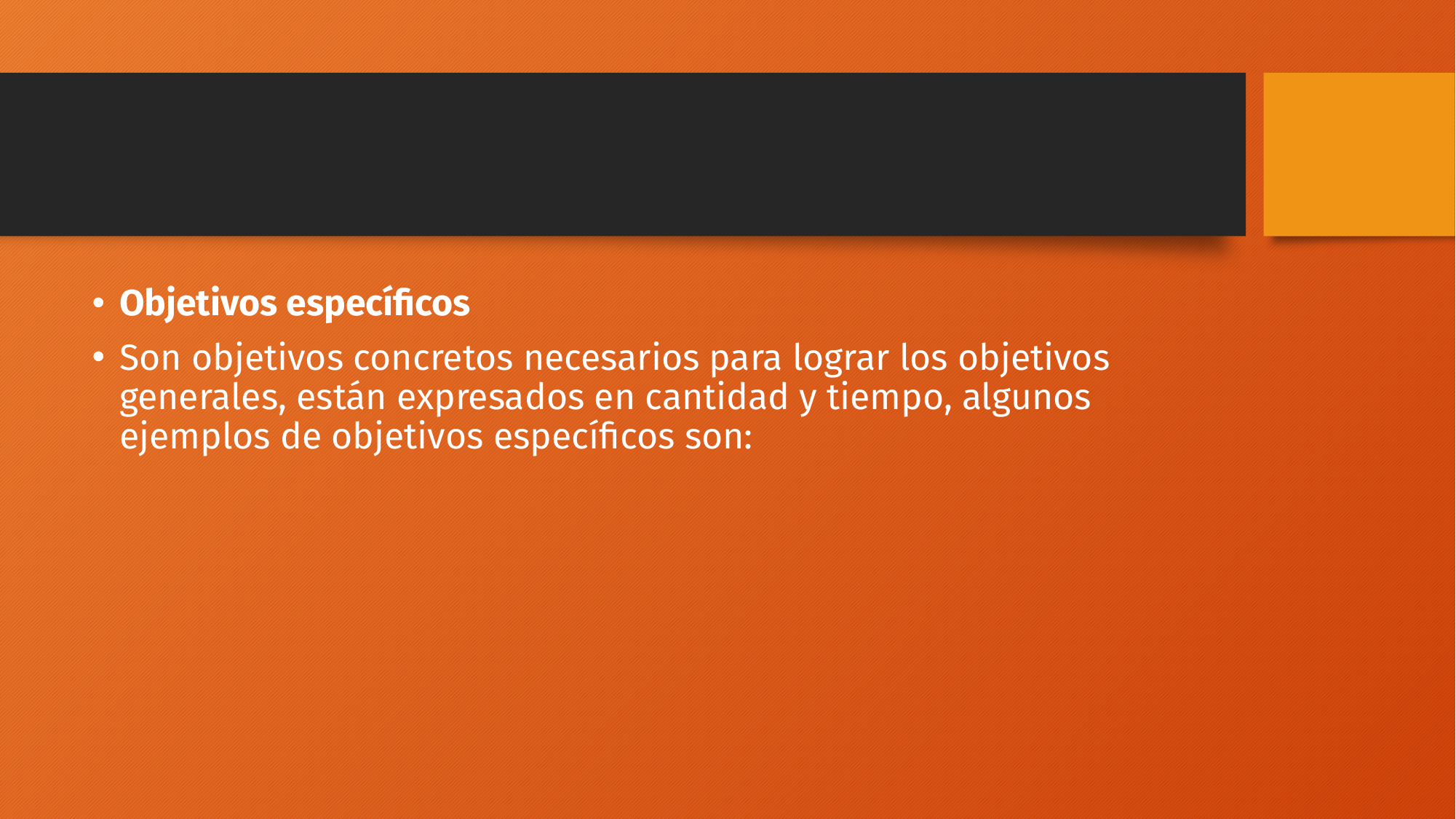

#
Objetivos específicos
Son objetivos concretos necesarios para lograr los objetivos generales, están expresados en cantidad y tiempo, algunos ejemplos de objetivos específicos son: